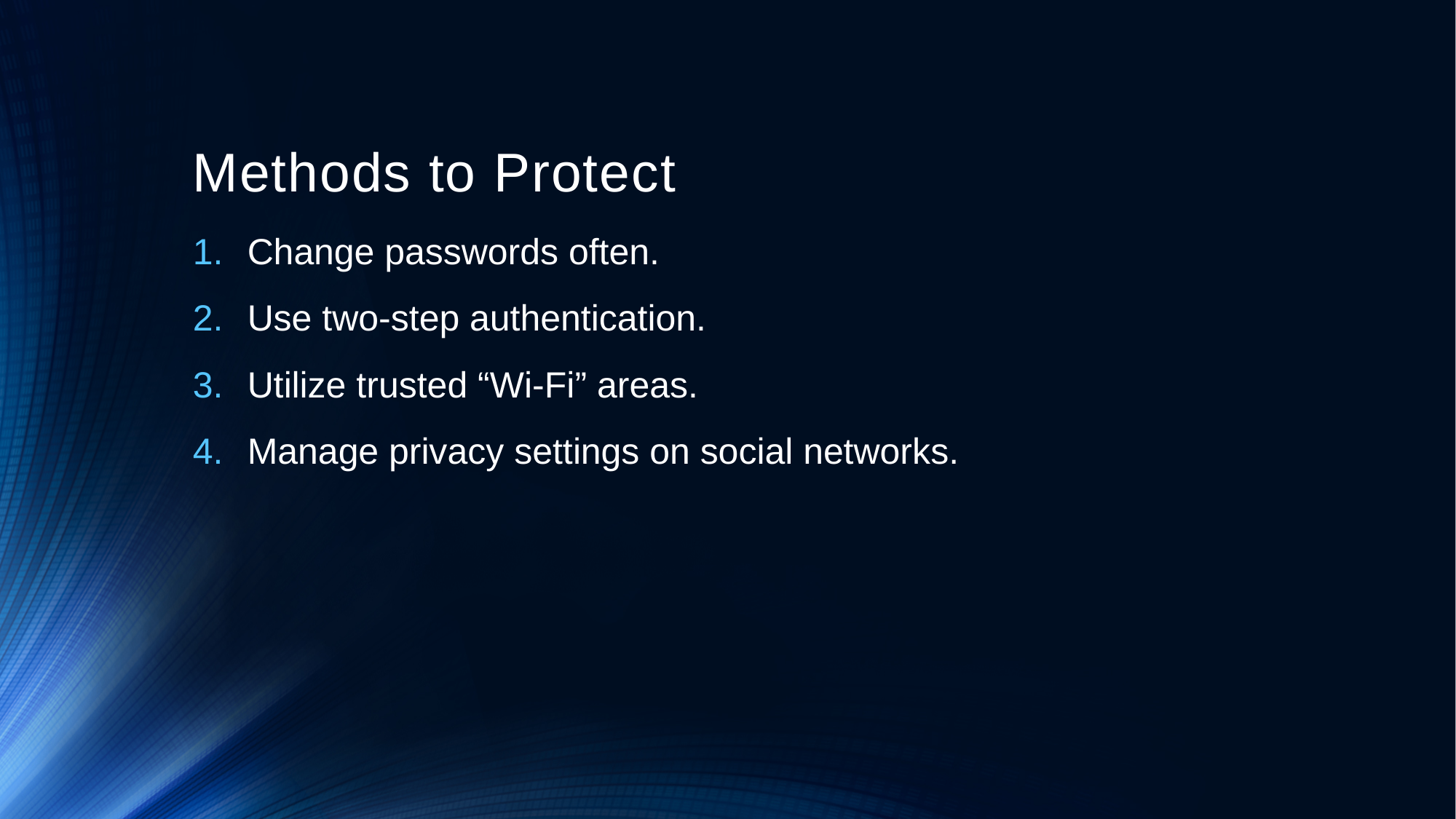

# Methods to Protect
Change passwords often.
Use two-step authentication.
Utilize trusted “Wi-Fi” areas.
Manage privacy settings on social networks.